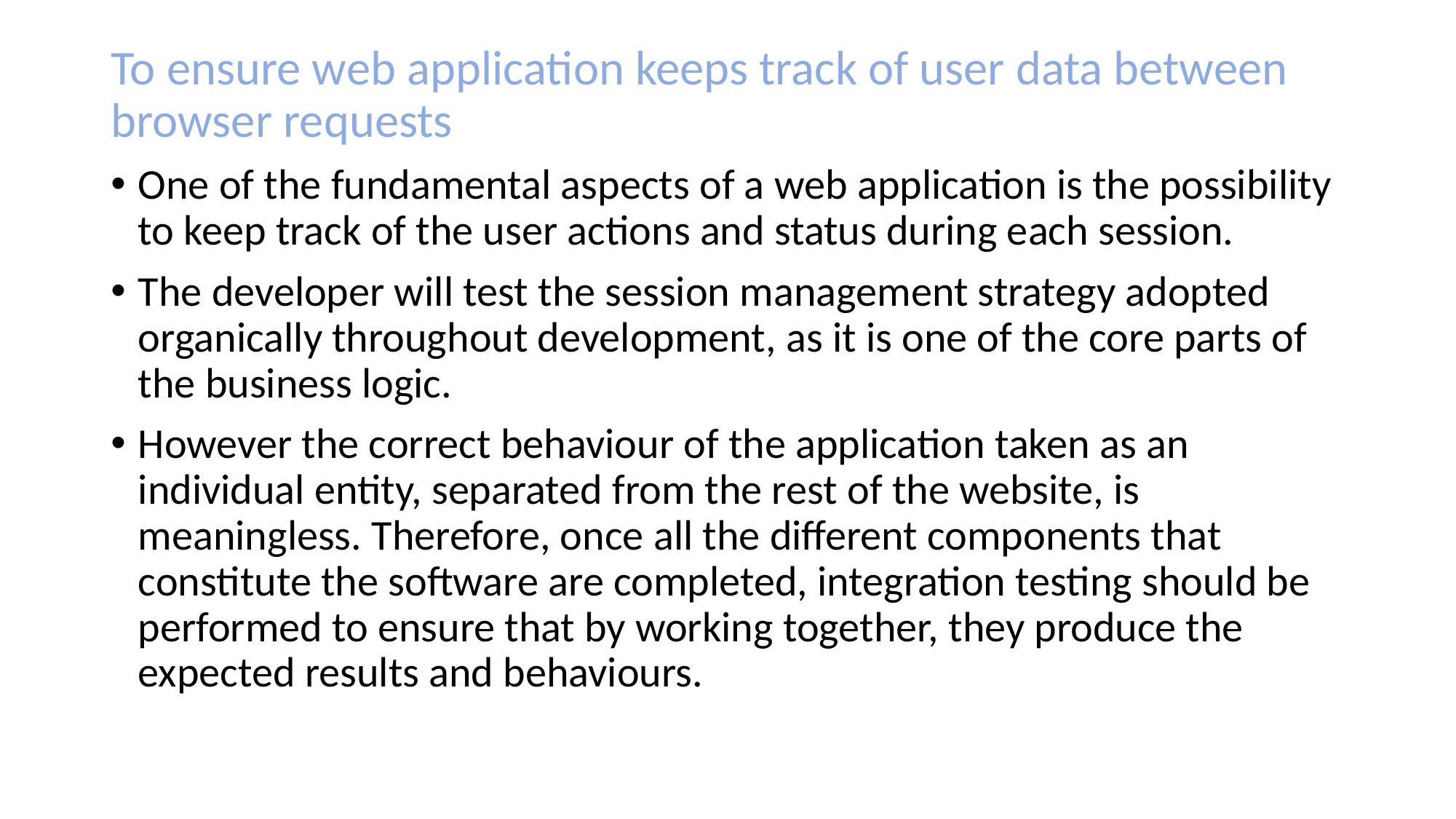

To ensure web application keeps track of user data between browser requests
One of the fundamental aspects of a web application is the possibility to keep track of the user actions and status during each session.
The developer will test the session management strategy adopted organically throughout development, as it is one of the core parts of the business logic.
However the correct behaviour of the application taken as an individual entity, separated from the rest of the website, is meaningless. Therefore, once all the different components that constitute the software are completed, integration testing should be performed to ensure that by working together, they produce the expected results and behaviours.